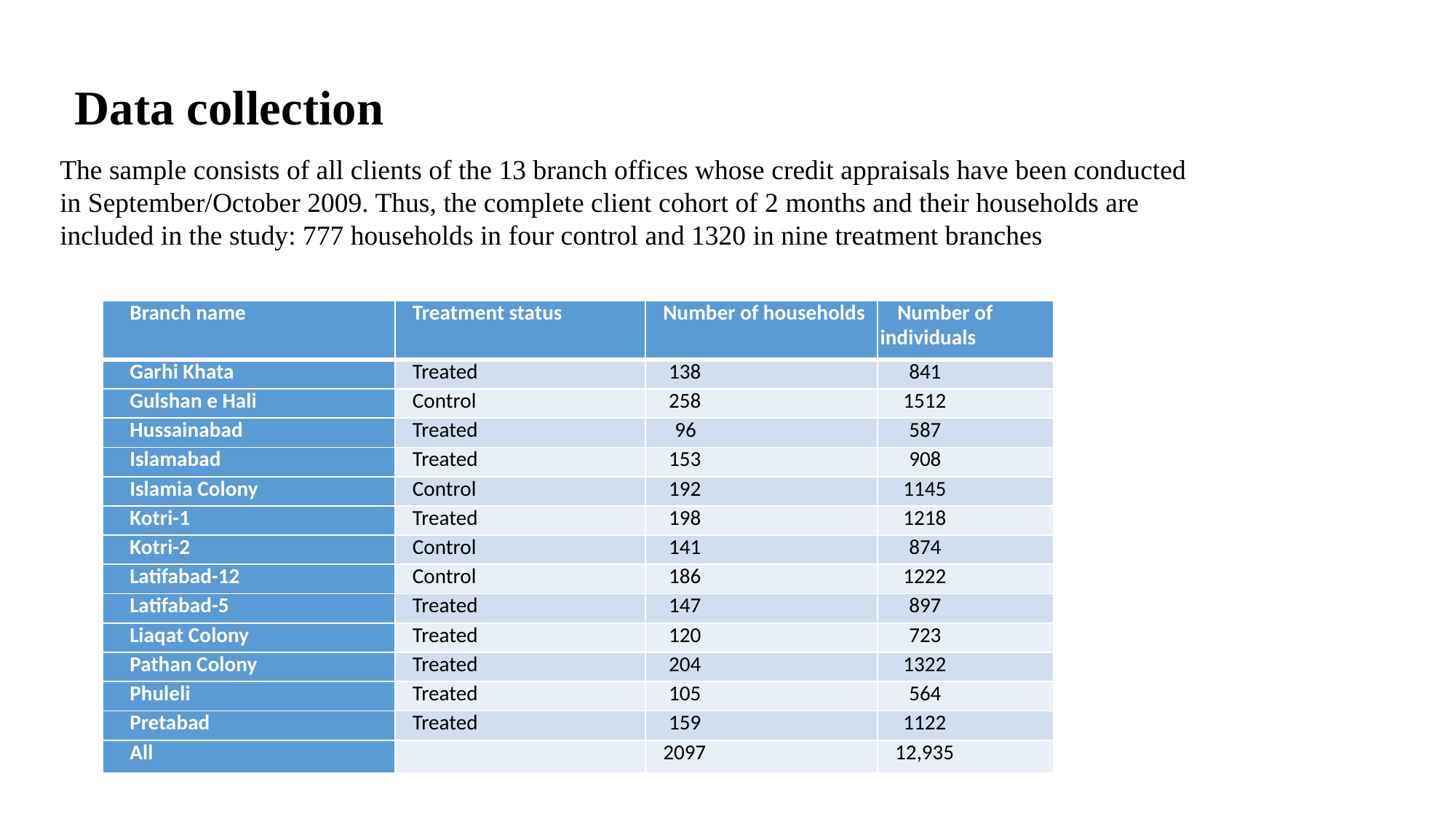

Data collection
The sample consists of all clients of the 13 branch offices whose credit appraisals have been conducted in September/October 2009. Thus, the complete client cohort of 2 months and their households are included in the study: 777 households in four control and 1320 in nine treatment branches

| Branch name | Treatment status | Number of households | Number of individuals |
| --- | --- | --- | --- |
| Garhi Khata | Treated | 138 | 841 |
| Gulshan e Hali | Control | 258 | 1512 |
| Hussainabad | Treated | 96 | 587 |
| Islamabad | Treated | 153 | 908 |
| Islamia Colony | Control | 192 | 1145 |
| Kotri-1 | Treated | 198 | 1218 |
| Kotri-2 | Control | 141 | 874 |
| Latifabad-12 | Control | 186 | 1222 |
| Latifabad-5 | Treated | 147 | 897 |
| Liaqat Colony | Treated | 120 | 723 |
| Pathan Colony | Treated | 204 | 1322 |
| Phuleli | Treated | 105 | 564 |
| Pretabad | Treated | 159 | 1122 |
| All |  | 2097 | 12,935 |